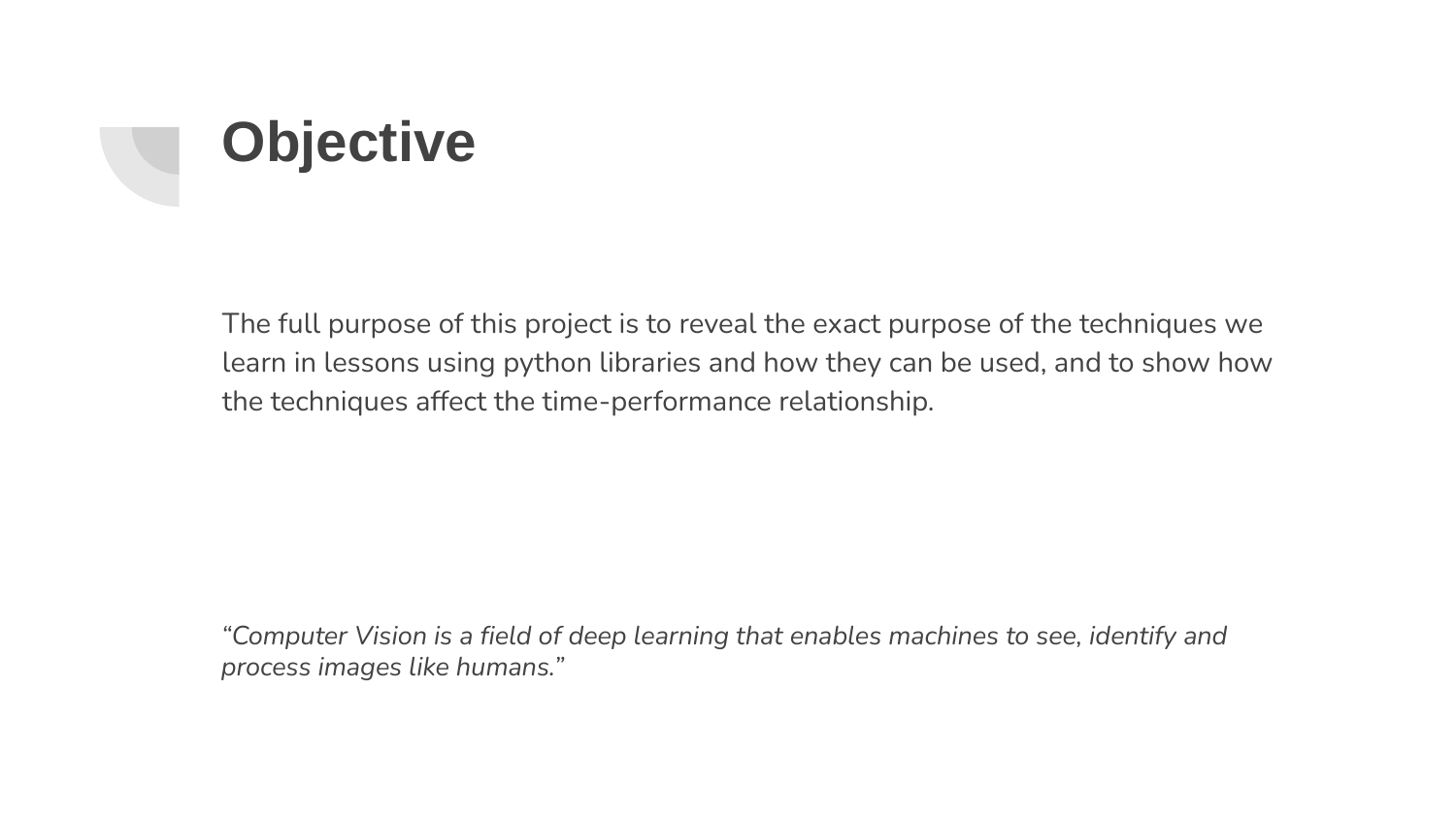

# Objective
The full purpose of this project is to reveal the exact purpose of the techniques we learn in lessons using python libraries and how they can be used, and to show how the techniques affect the time-performance relationship.
“Computer Vision is a field of deep learning that enables machines to see, identify and process images like humans.”